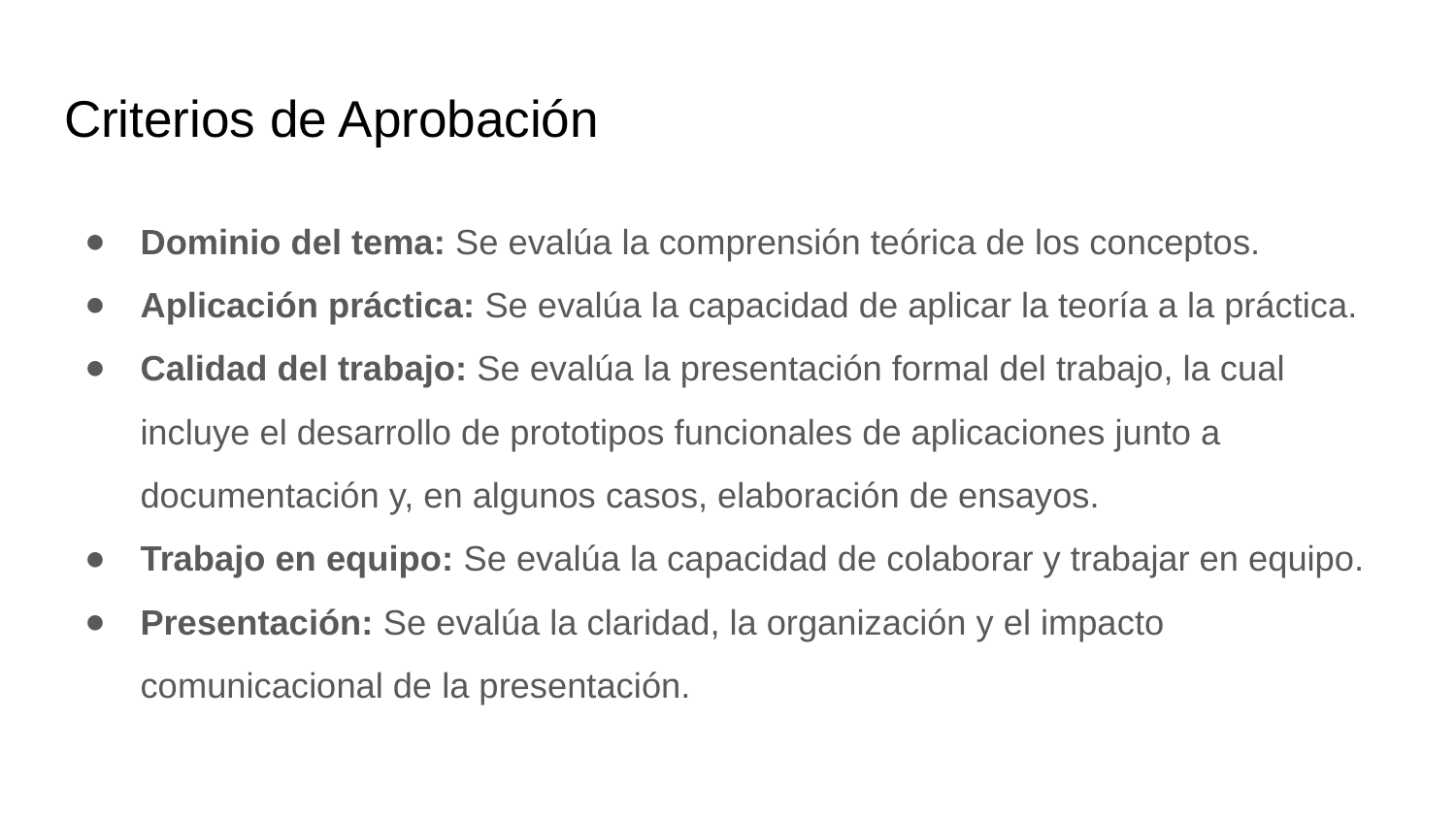

# Criterios de Aprobación
Dominio del tema: Se evalúa la comprensión teórica de los conceptos.
Aplicación práctica: Se evalúa la capacidad de aplicar la teoría a la práctica.
Calidad del trabajo: Se evalúa la presentación formal del trabajo, la cual incluye el desarrollo de prototipos funcionales de aplicaciones junto a documentación y, en algunos casos, elaboración de ensayos.
Trabajo en equipo: Se evalúa la capacidad de colaborar y trabajar en equipo.
Presentación: Se evalúa la claridad, la organización y el impacto comunicacional de la presentación.